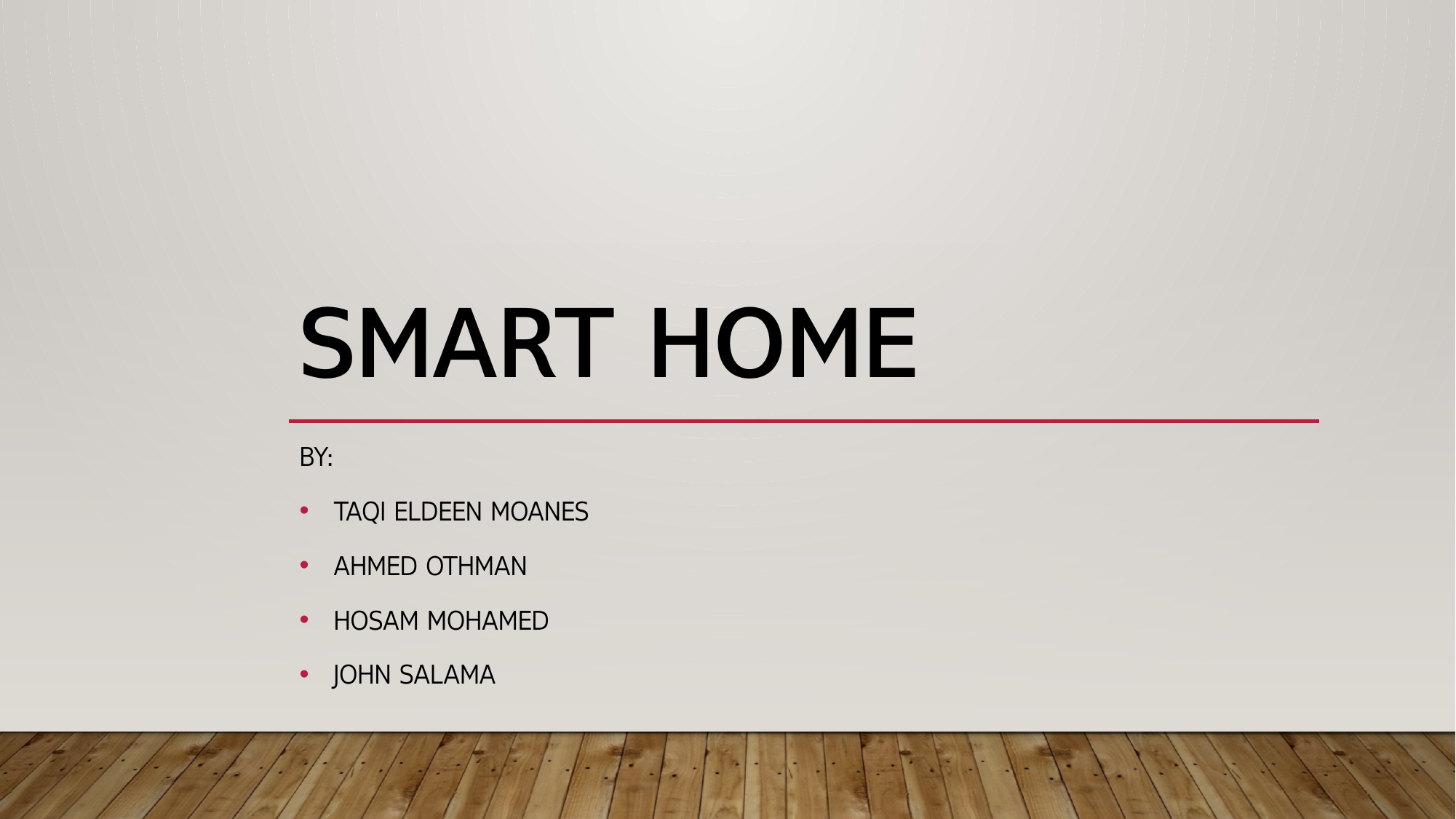

# Smart home
By:
Taqi Eldeen Moanes
Ahmed Othman
Hosam Mohamed
John salama